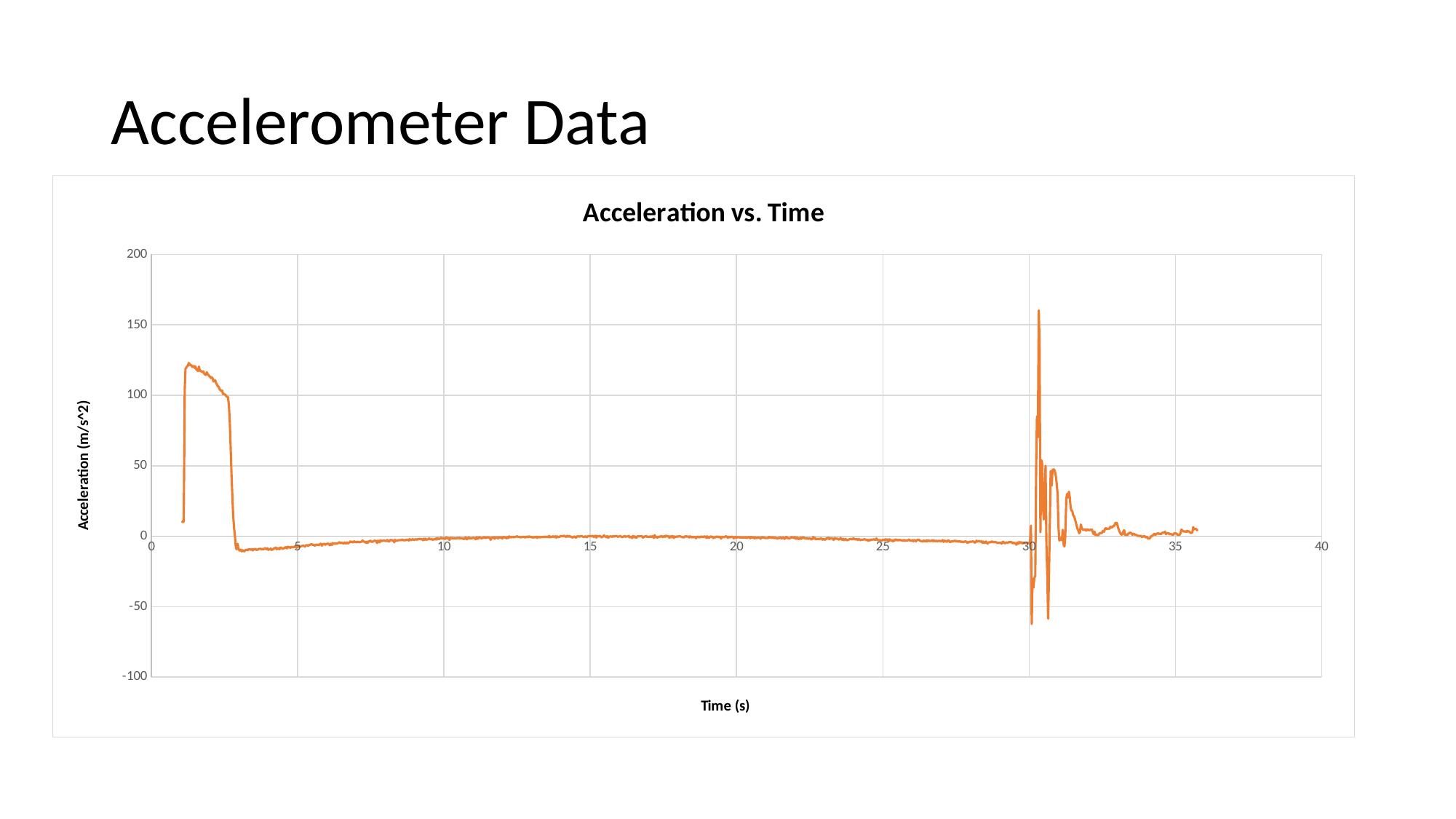

# Accelerometer Data

### Chart:

| Category |  |
|---|---|